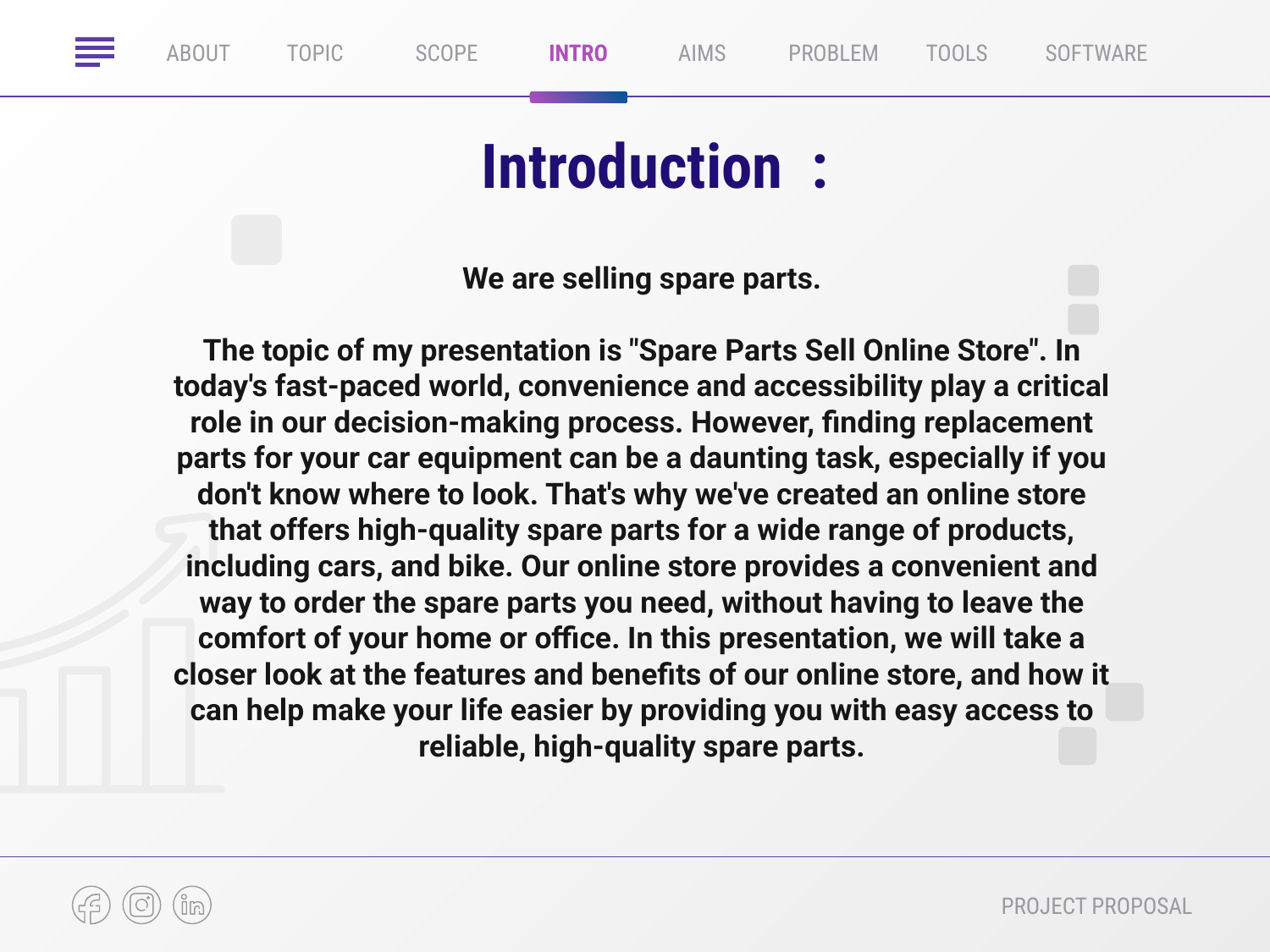

ABOUT
TOPIC
SCOPE
INTRO
AIMS
PROBLEM
TOOLS
SOFTWARE

# Introduction  :

We are selling spare parts.

The topic of my presentation is "Spare Parts Sell Online Store". In today's fast-paced world, convenience and accessibility play a critical role in our decision-making process. However, finding replacement parts for your car equipment can be a daunting task, especially if you don't know where to look. That's why we've created an online store that offers high-quality spare parts for a wide range of products, including cars, and bike. Our online store provides a convenient and way to order the spare parts you need, without having to leave the comfort of your home or office. In this presentation, we will take a closer look at the features and benefits of our online store, and how it can help make your life easier by providing you with easy access to reliable, high-quality spare parts.

PROJECT PROPOSAL